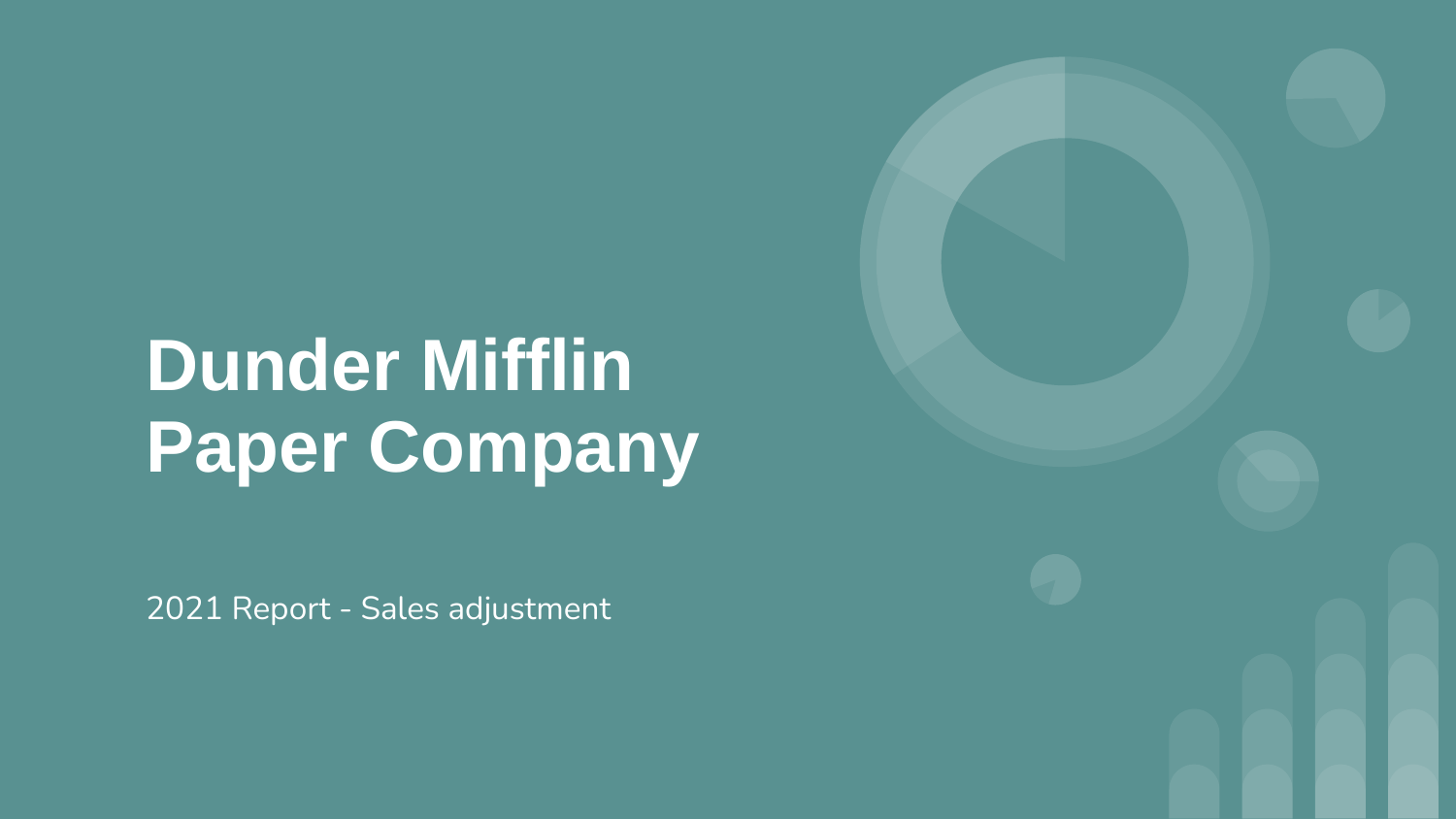

# Dunder Mifflin Paper Company
2021 Report - Sales adjustment